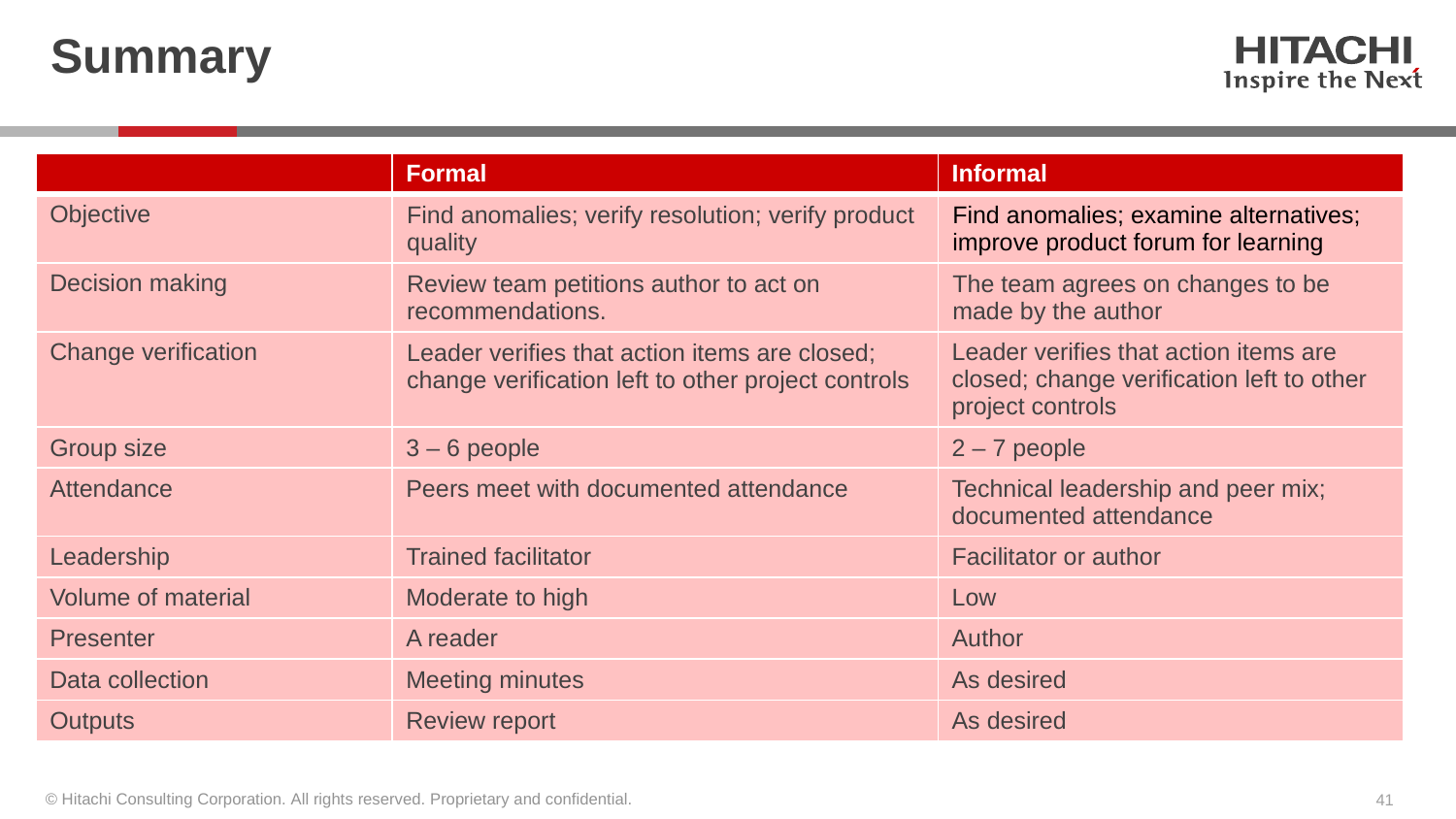

# Summary
|  | Formal | Informal |
| --- | --- | --- |
| Objective | Find anomalies; verify resolution; verify product quality | Find anomalies; examine alternatives; improve product forum for learning |
| Decision making | Review team petitions author to act on recommendations. | The team agrees on changes to be made by the author |
| Change verification | Leader verifies that action items are closed; change verification left to other project controls | Leader verifies that action items are closed; change verification left to other project controls |
| Group size | 3 – 6 people | 2 – 7 people |
| Attendance | Peers meet with documented attendance | Technical leadership and peer mix; documented attendance |
| Leadership | Trained facilitator | Facilitator or author |
| Volume of material | Moderate to high | Low |
| Presenter | A reader | Author |
| Data collection | Meeting minutes | As desired |
| Outputs | Review report | As desired |